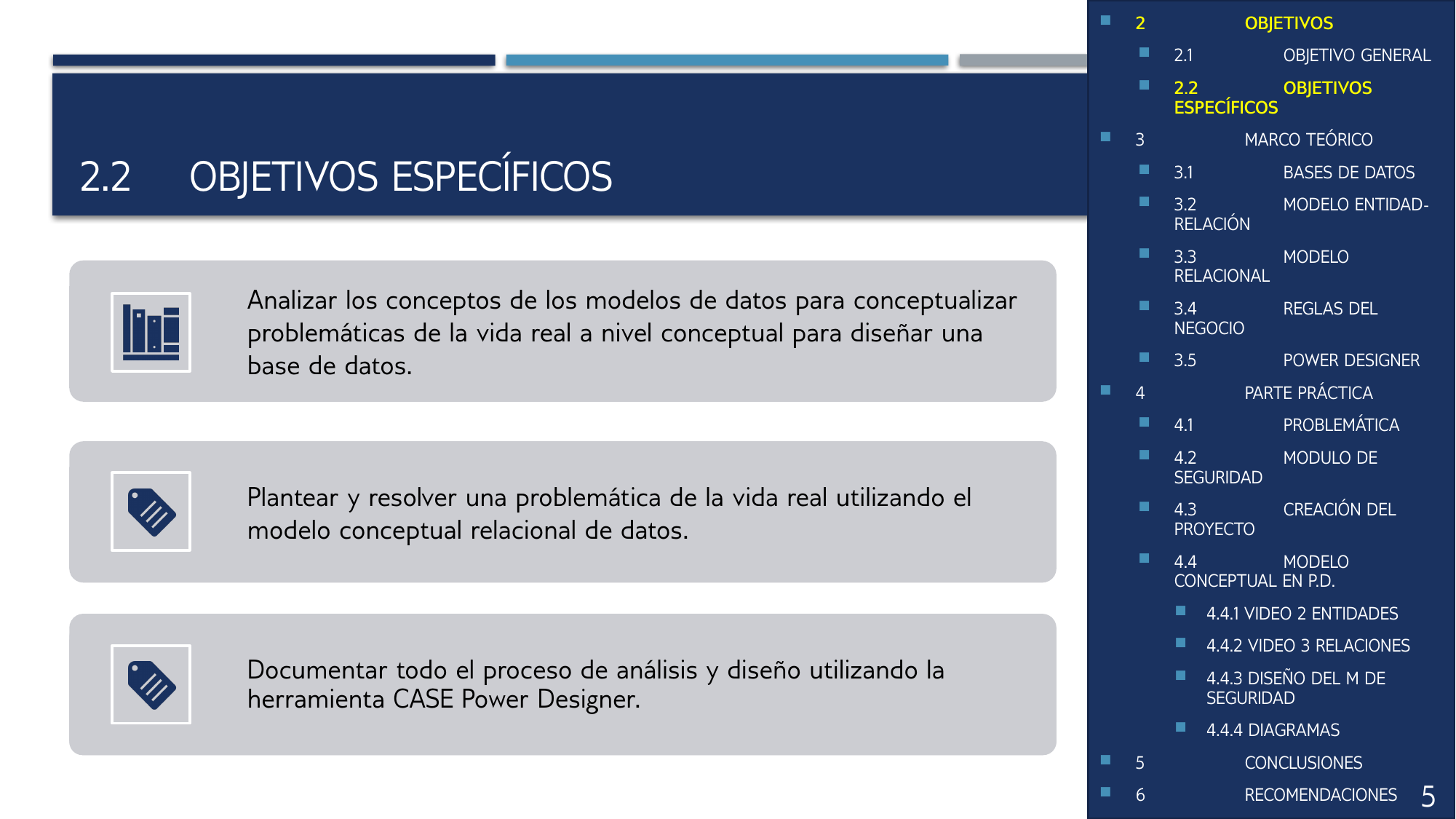

1	INTRODUCCIÓN
2	OBJETIVOS
2.1	OBJETIVO GENERAL
2.2	OBJETIVOS ESPECÍFICOS
3	MARCO TEÓRICO
3.1	BASES DE DATOS
3.2	MODELO ENTIDAD-RELACIÓN
3.3	MODELO RELACIONAL
3.4	REGLAS DEL NEGOCIO
3.5	POWER DESIGNER
4	PARTE PRÁCTICA
4.1	PROBLEMÁTICA
4.2	MODULO DE SEGURIDAD
4.3	CREACIÓN DEL PROYECTO
4.4	MODELO CONCEPTUAL EN P.D.
4.4.1 VIDEO 2 ENTIDADES
4.4.2 VIDEO 3 RELACIONES
4.4.3 DISEÑO DEL M DE SEGURIDAD
4.4.4 DIAGRAMAS
5	CONCLUSIONES
6	RECOMENDACIONES
7	REFERENCIAS
# 2.2	OBJETIVOS ESPECÍFICOS
Analizar los conceptos de los modelos de datos para conceptualizar problemáticas de la vida real a nivel conceptual para diseñar una base de datos.
Plantear y resolver una problemática de la vida real utilizando el modelo conceptual relacional de datos.
Documentar todo el proceso de análisis y diseño utilizando la herramienta CASE Power Designer.

5
3